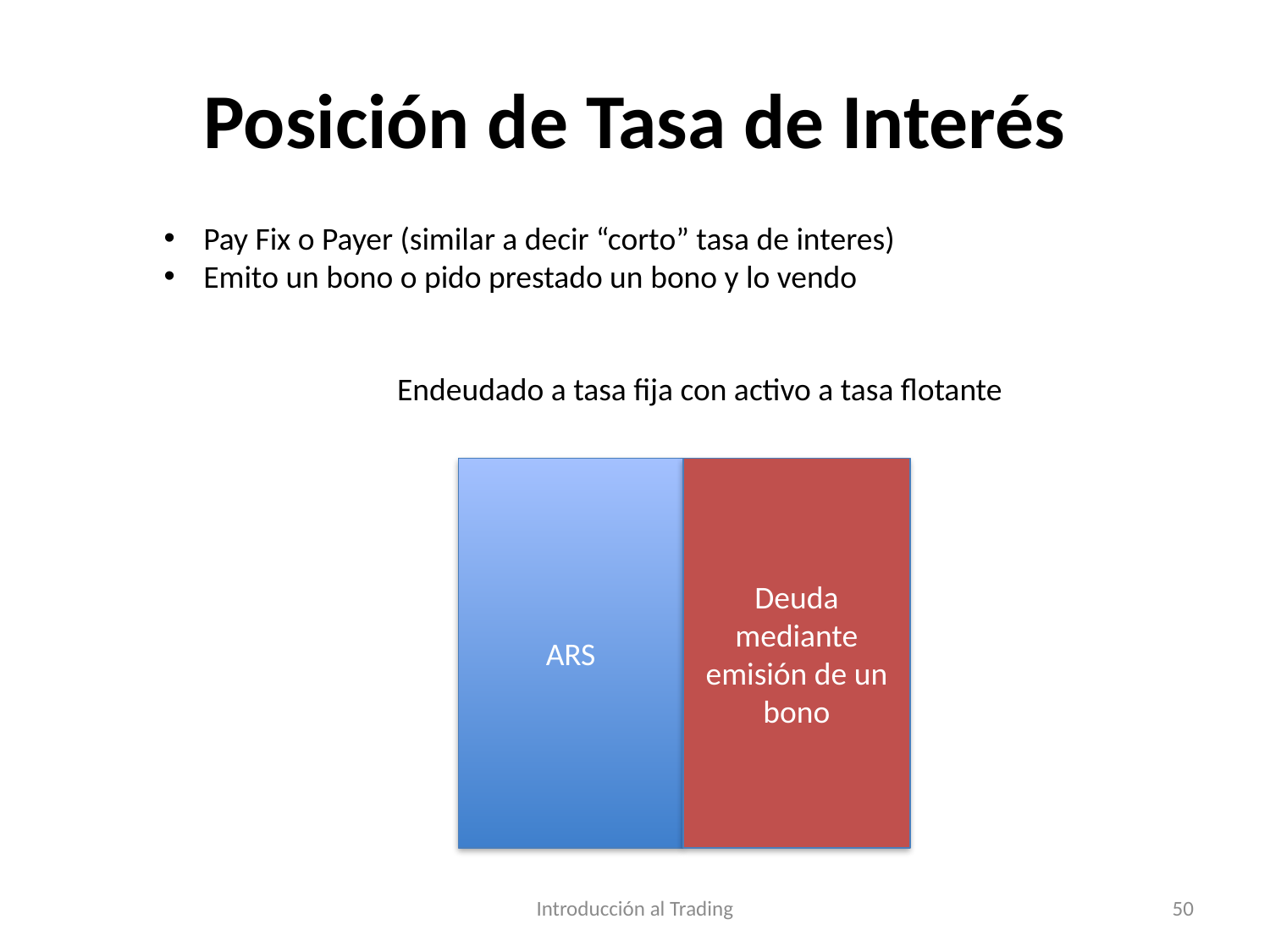

# Posición de Tasa de Interés
Pay Fix o Payer (similar a decir “corto” tasa de interes)
Emito un bono o pido prestado un bono y lo vendo

Endeudado a tasa fija con activo a tasa flotante
ARS
Deuda mediante emisión de un bono
Introducción al Trading
50